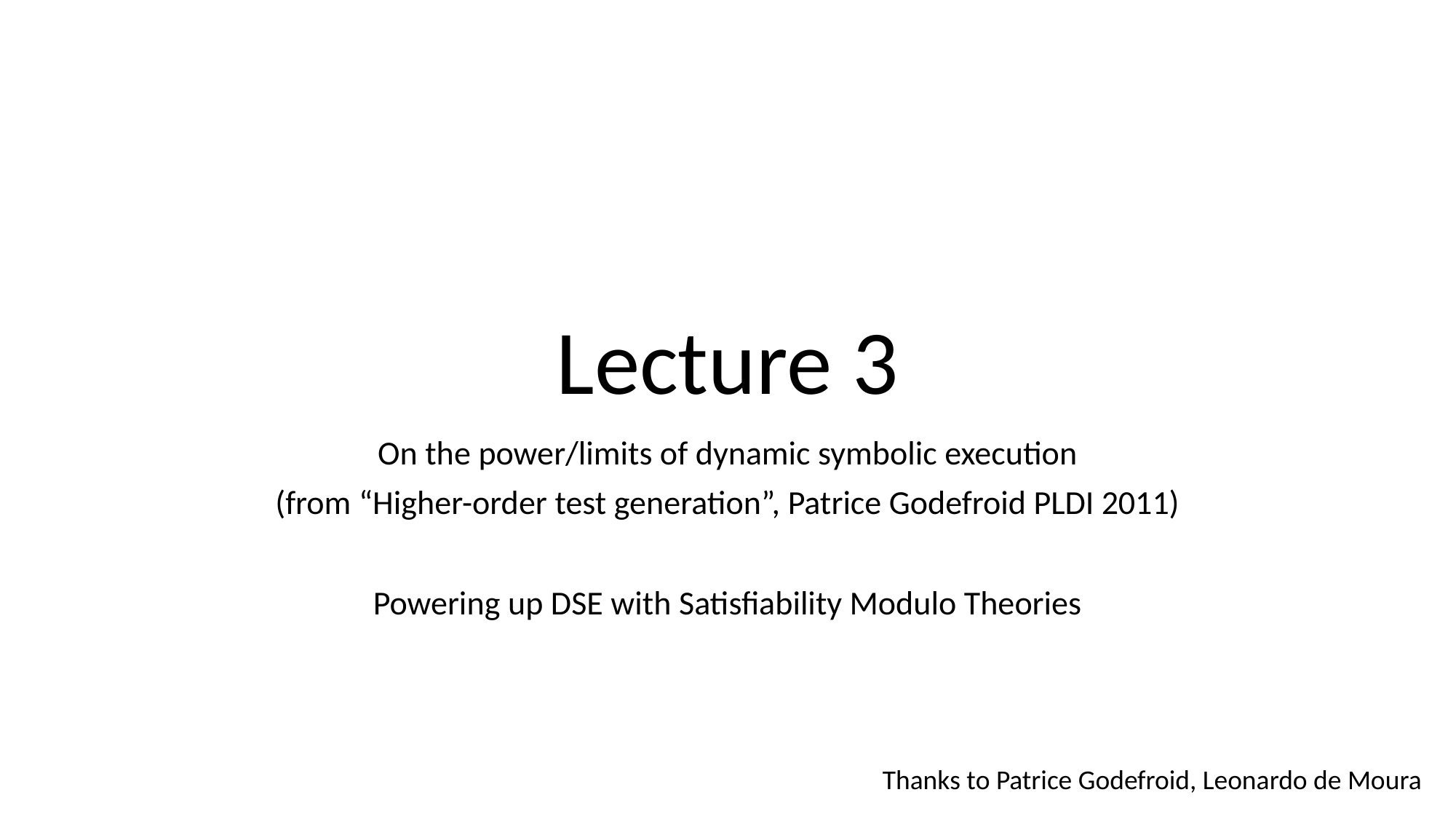

# Lecture 3
On the power/limits of dynamic symbolic execution
(from “Higher-order test generation”, Patrice Godefroid PLDI 2011)

Powering up DSE with Satisfiability Modulo Theories

Thanks to Patrice Godefroid, Leonardo de Moura